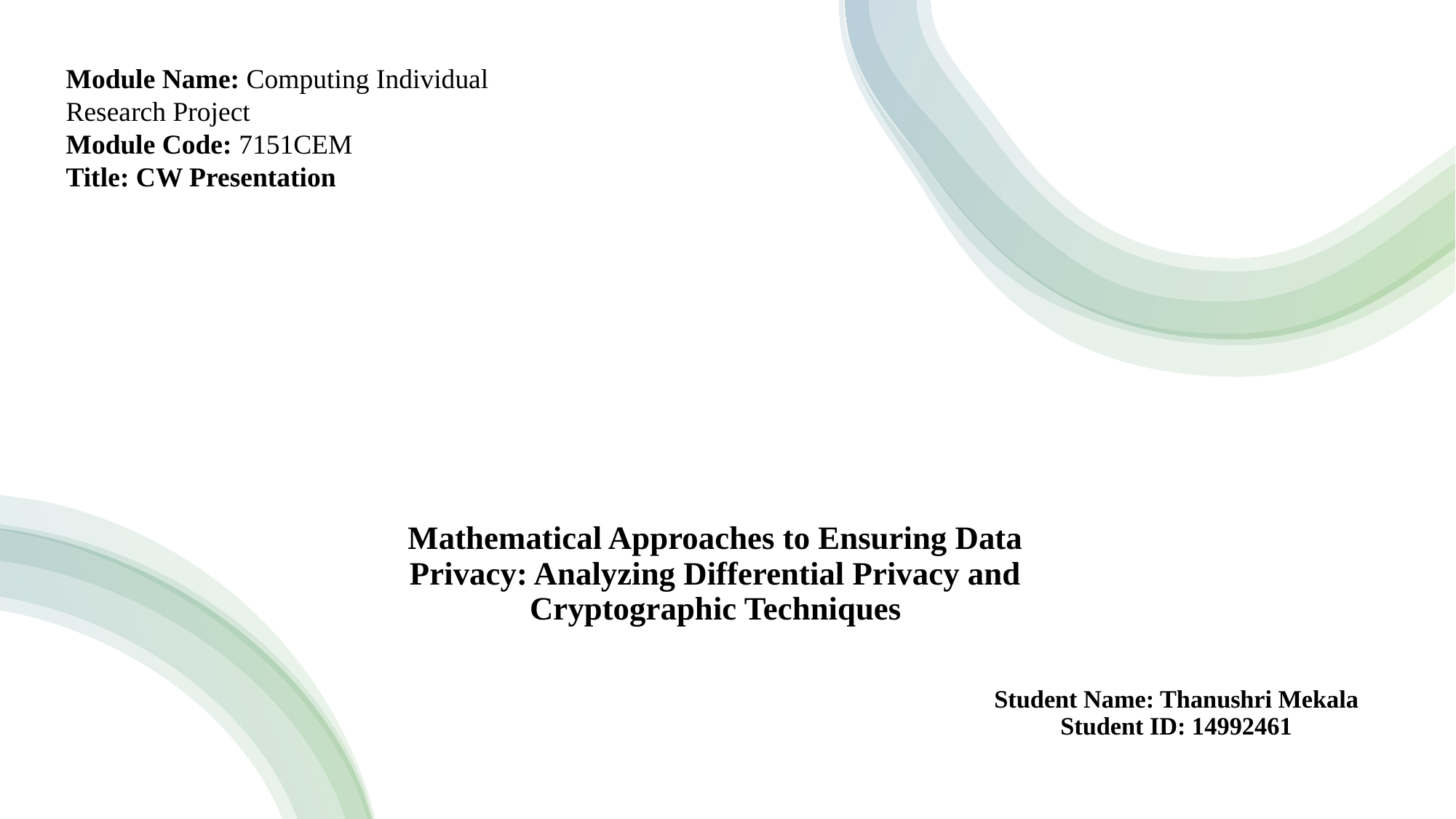

Module Name: Computing Individual Research Project
Module Code: 7151CEM
Title: CW Presentation

# Mathematical Approaches to Ensuring Data Privacy: Analyzing Differential Privacy and Cryptographic Techniques

Student Name: Thanushri Mekala
Student ID: 14992461